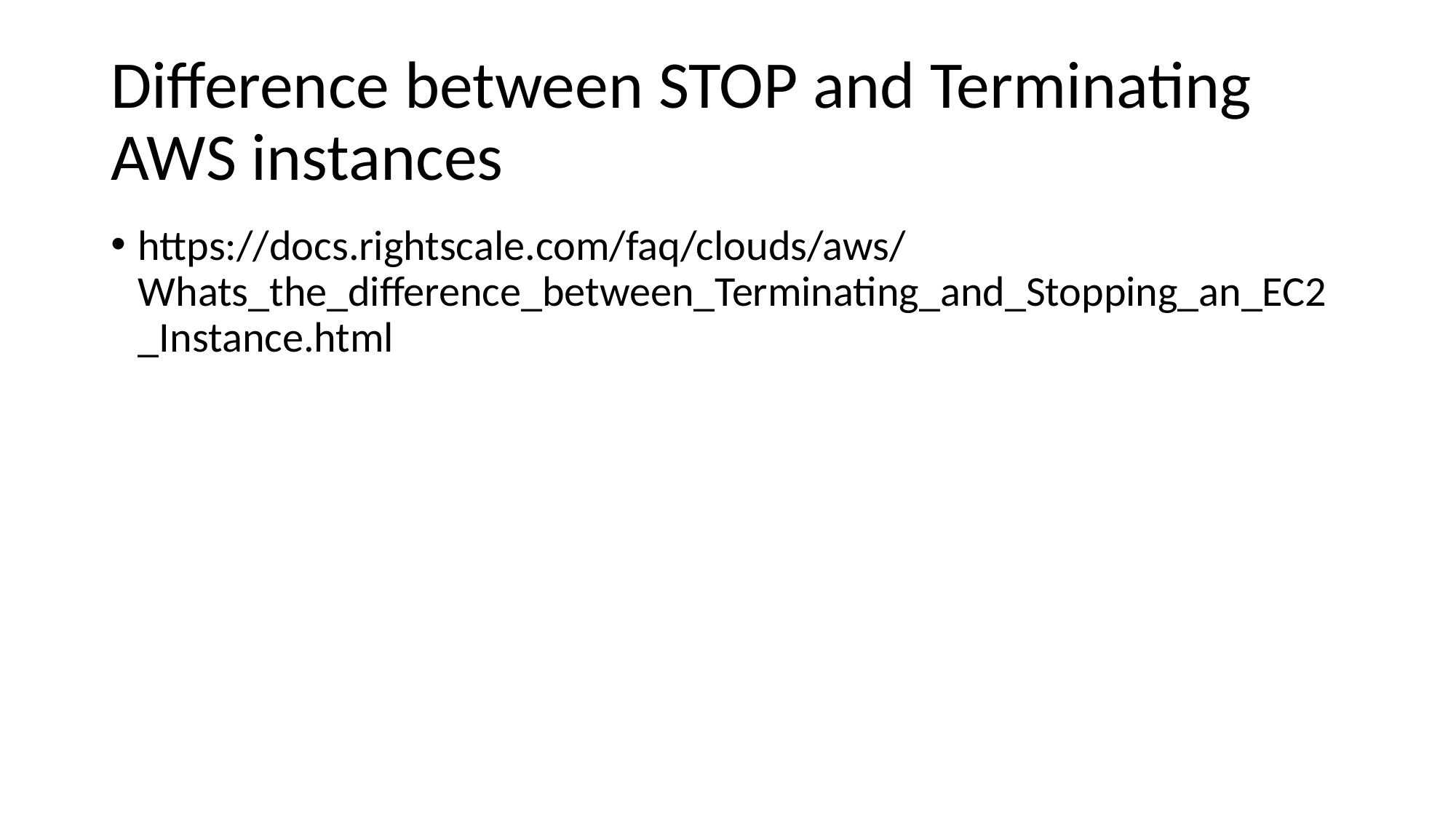

# Difference between STOP and Terminating AWS instances
https://docs.rightscale.com/faq/clouds/aws/Whats_the_difference_between_Terminating_and_Stopping_an_EC2_Instance.html